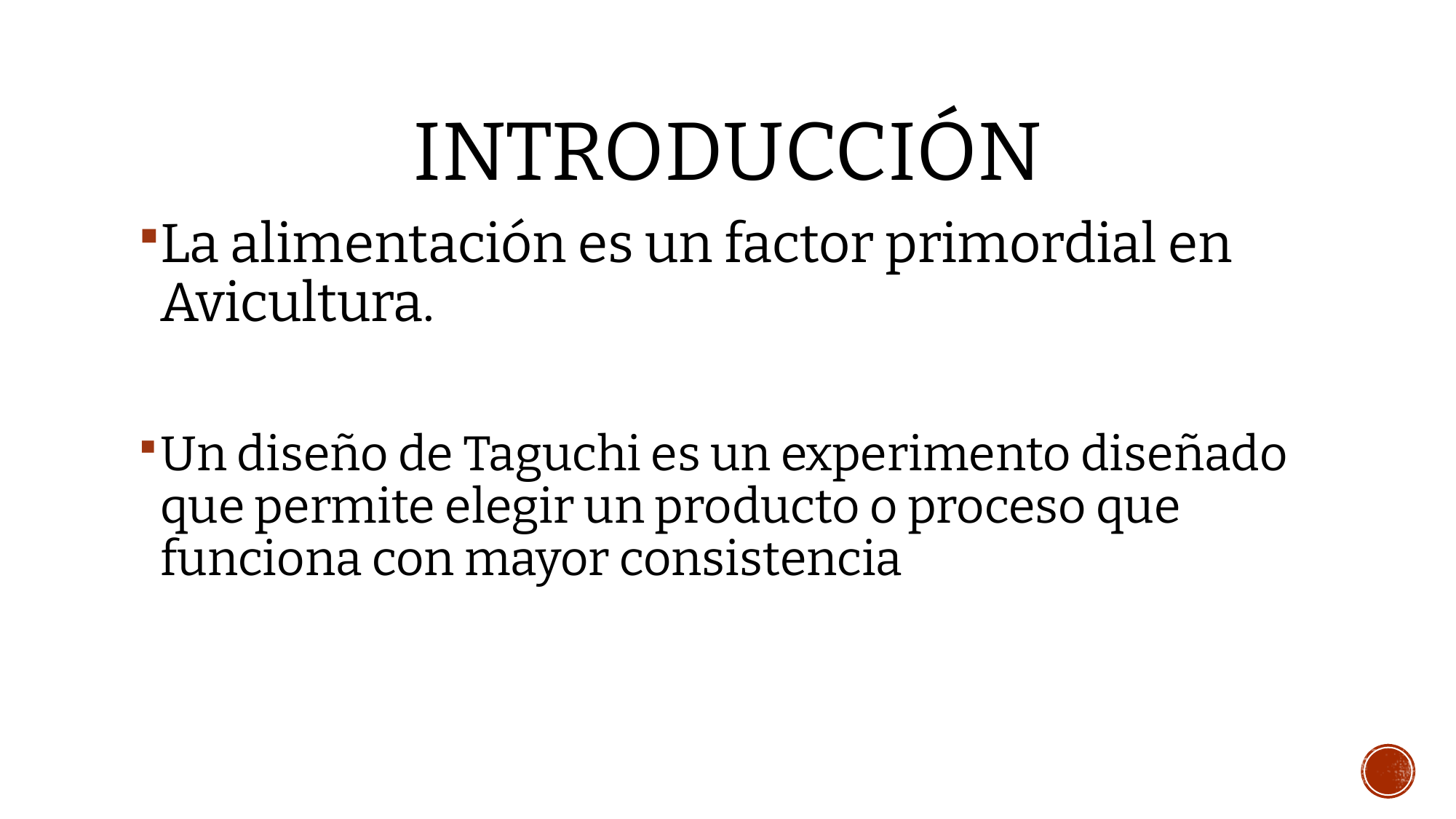

# Introducción
La alimentación es un factor primordial en Avicultura.

Un diseño de Taguchi es un experimento diseñado que permite elegir un producto o proceso que funciona con mayor consistencia